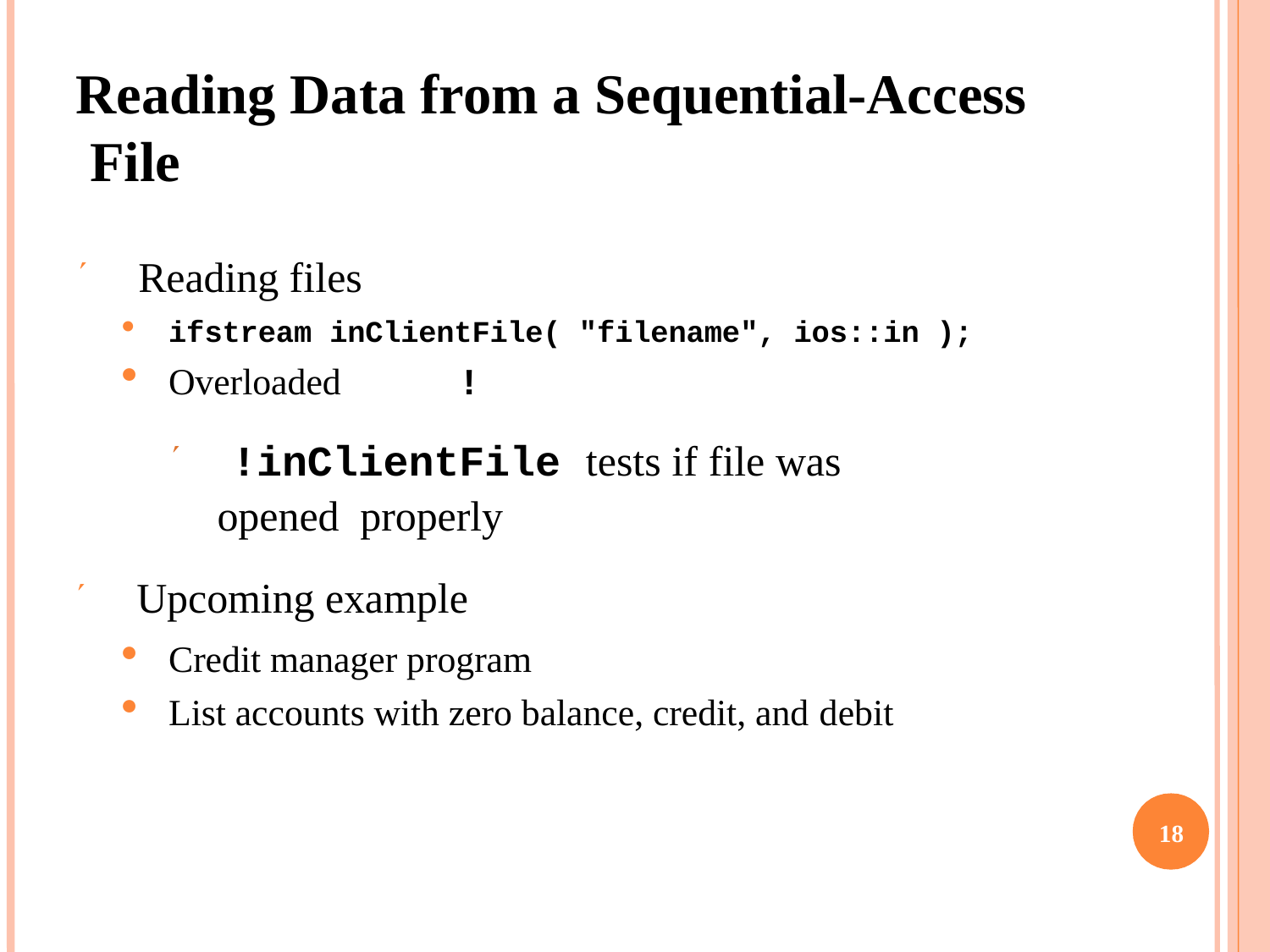

# Reading Data from a Sequential-Access  File
′ Reading files
ifstream inClientFile( "filename", ios::in );
Overloaded	!
′ !inClientFile tests if file was opened  properly
′ Upcoming example
Credit manager program
List accounts with zero balance, credit, and debit
18